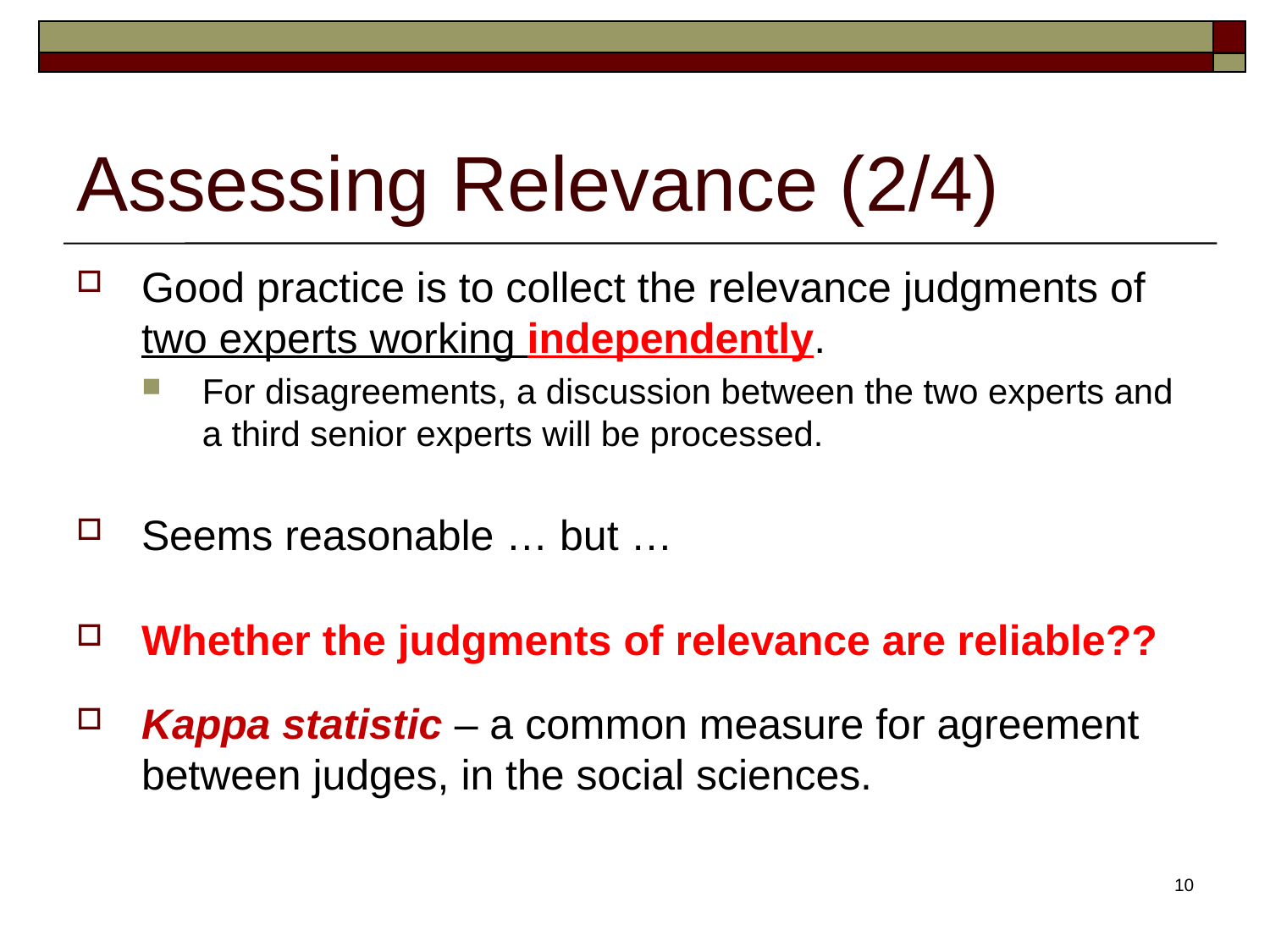

# Assessing Relevance (2/4)
Good practice is to collect the relevance judgments of two experts working independently.
For disagreements, a discussion between the two experts and a third senior experts will be processed.

Seems reasonable … but …

Whether the judgments of relevance are reliable??

Kappa statistic – a common measure for agreement between judges, in the social sciences.

10